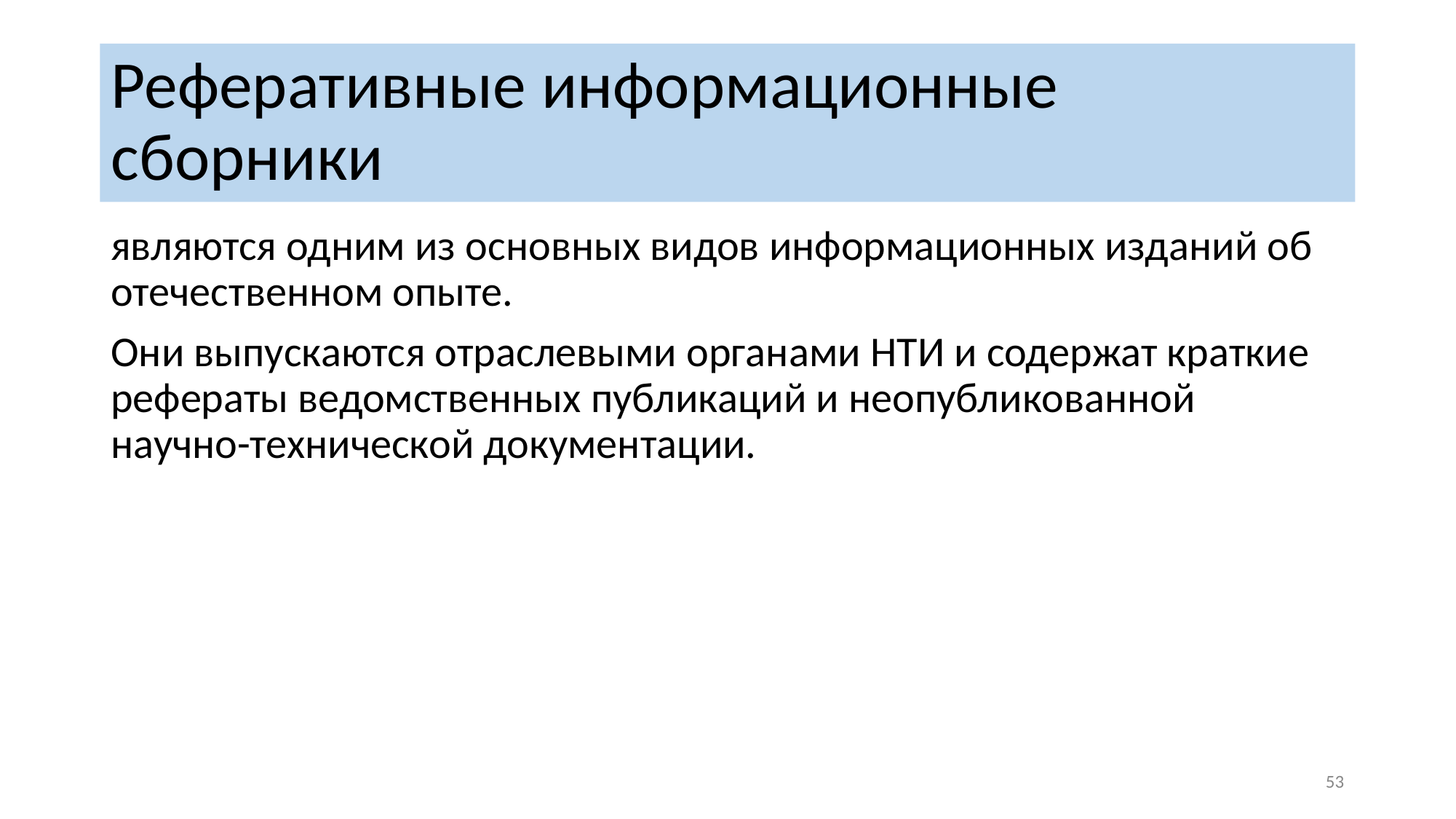

# Реферативные информационные сборники
являются одним из основных видов информационных изданий об отечественном опыте.
Они выпускаются отраслевыми органами НТИ и содержат краткие рефераты ведомственных публикаций и неопубликованной научно-технической документации.
53